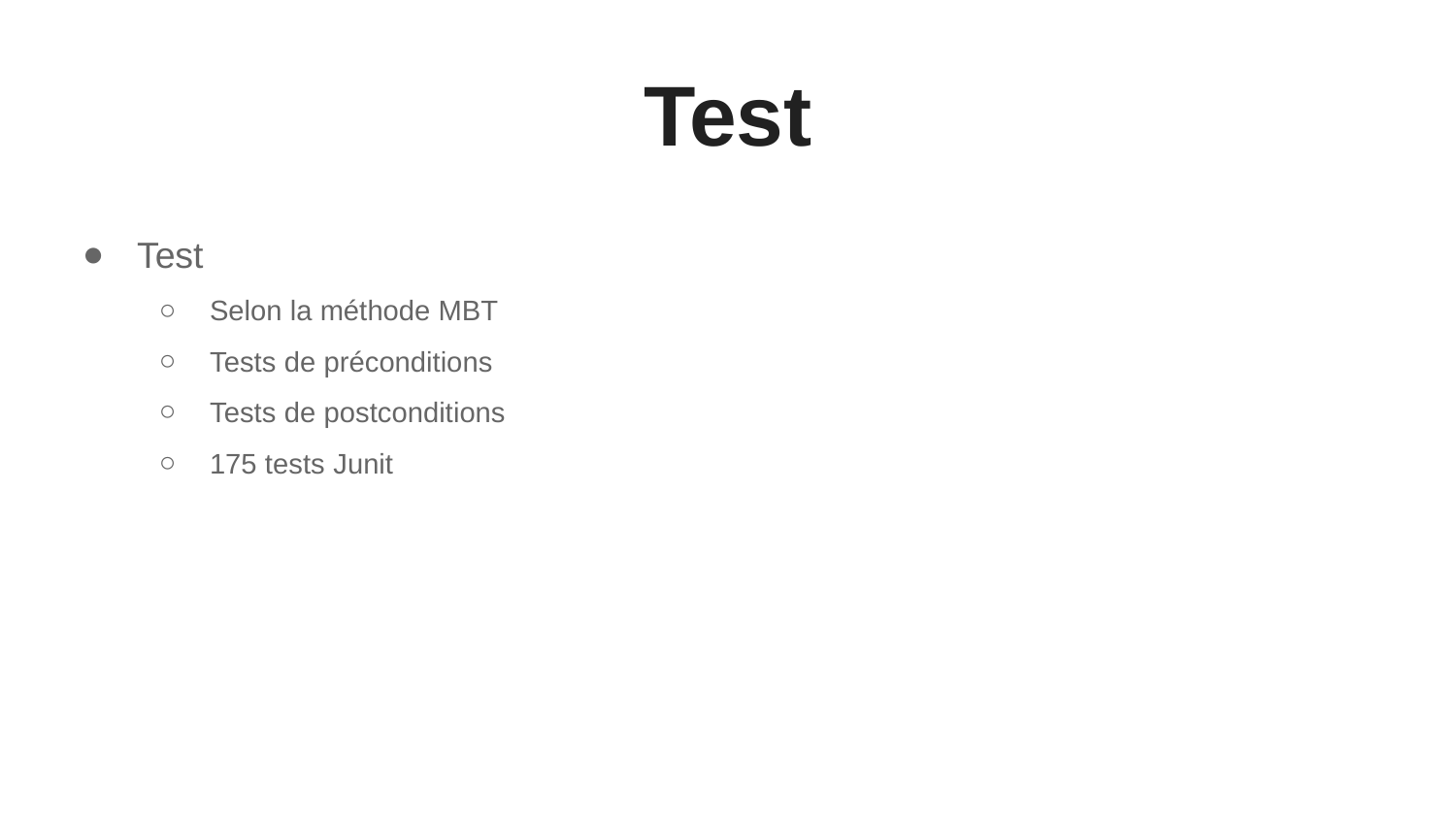

# Test
Test
Selon la méthode MBT
Tests de préconditions
Tests de postconditions
175 tests Junit